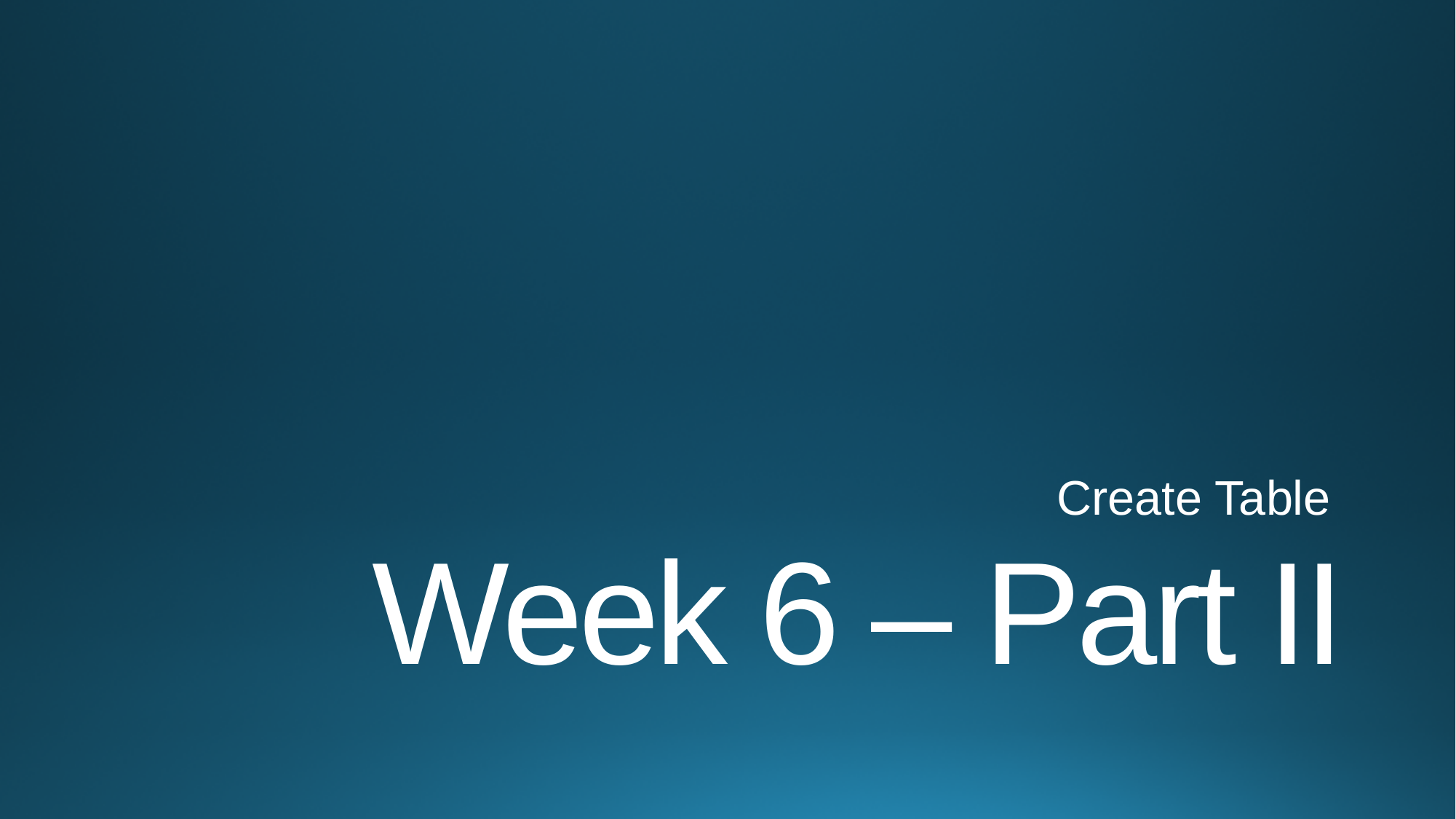

Create Table
# Week 6 – Part II